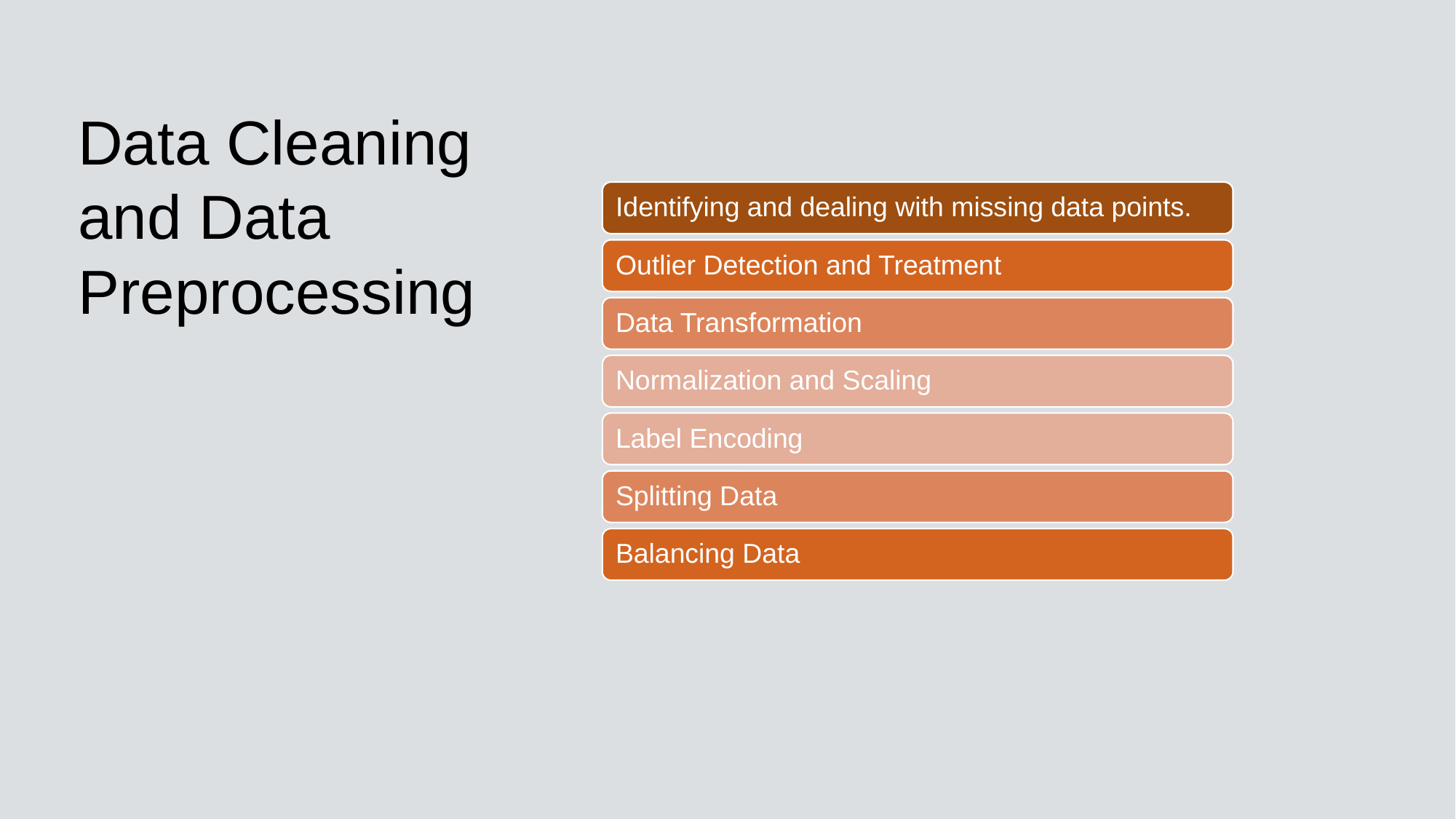

# Data Cleaning and Data Preprocessing
Identifying and dealing with missing data points.
Outlier Detection and Treatment
Data Transformation
Normalization and Scaling
Label Encoding
Splitting Data
Balancing Data